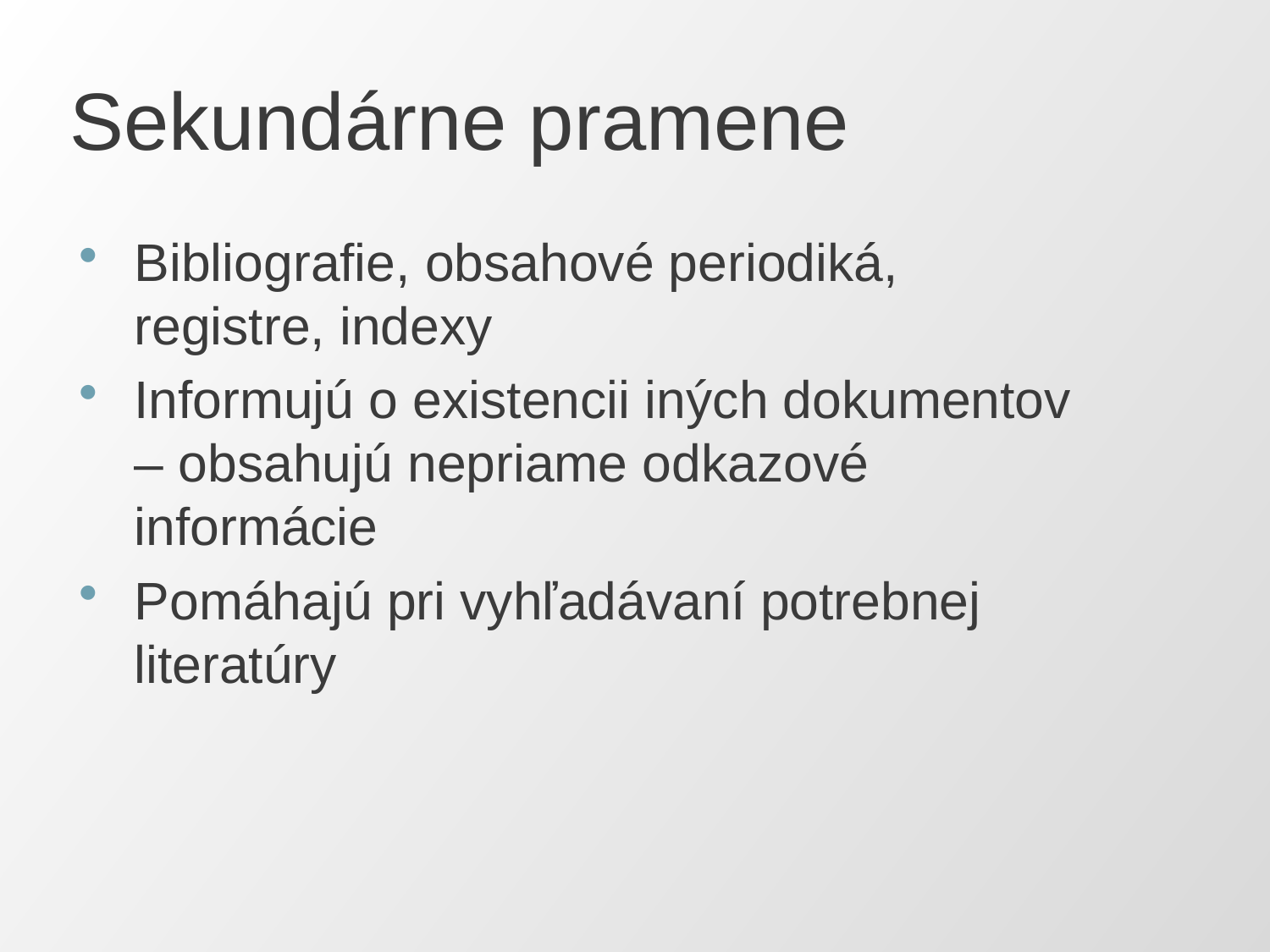

# Sekundárne pramene
Bibliografie, obsahové periodiká, registre, indexy
Informujú o existencii iných dokumentov – obsahujú nepriame odkazové informácie
Pomáhajú pri vyhľadávaní potrebnej literatúry